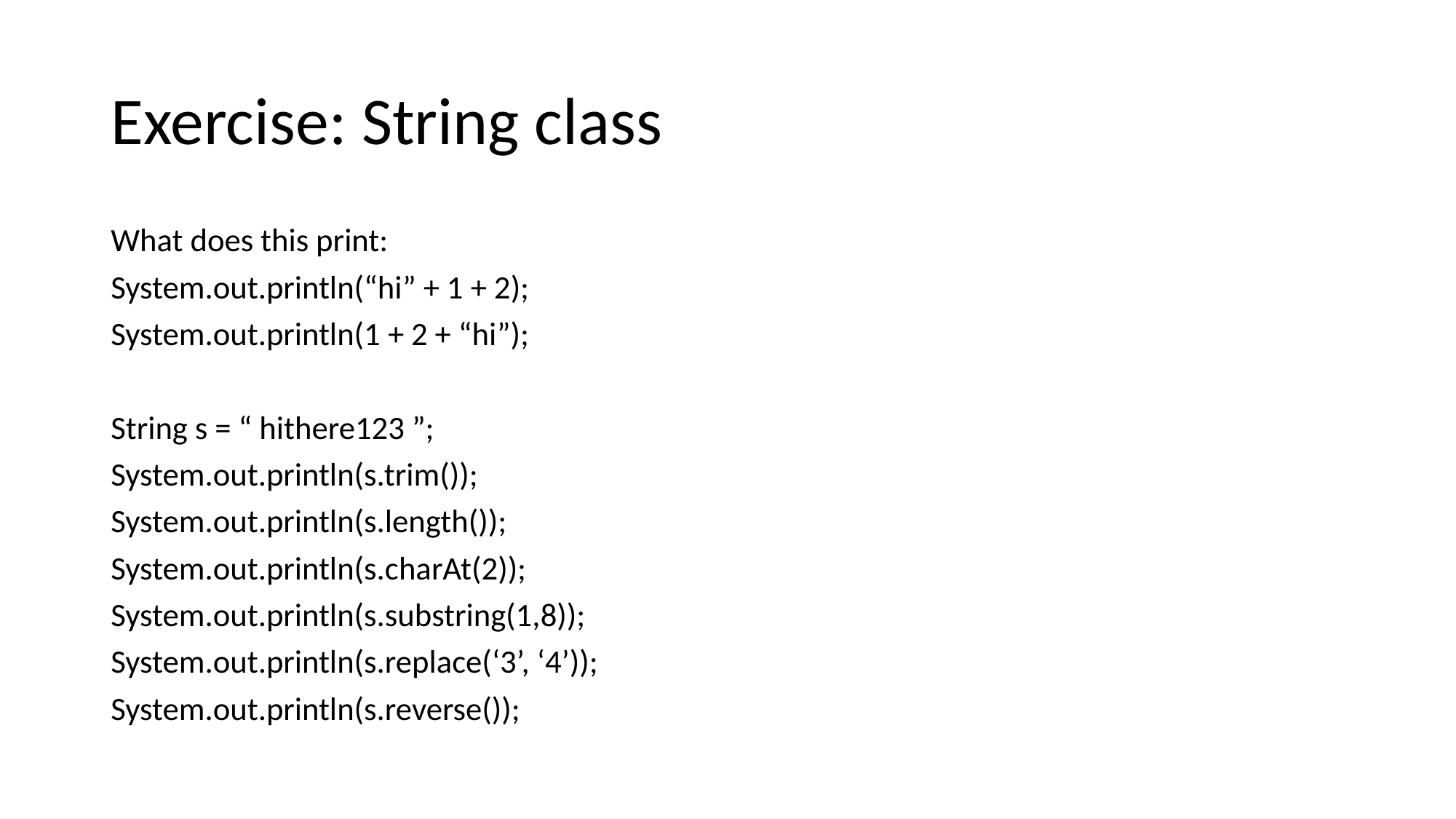

# Exercise: String class
What does this print:
System.out.println(“hi” + 1 + 2);
System.out.println(1 + 2 + “hi”);

String s = “ hithere123 ”;
System.out.println(s.trim());
System.out.println(s.length());
System.out.println(s.charAt(2));
System.out.println(s.substring(1,8));
System.out.println(s.replace(‘3’, ‘4’));
System.out.println(s.reverse());